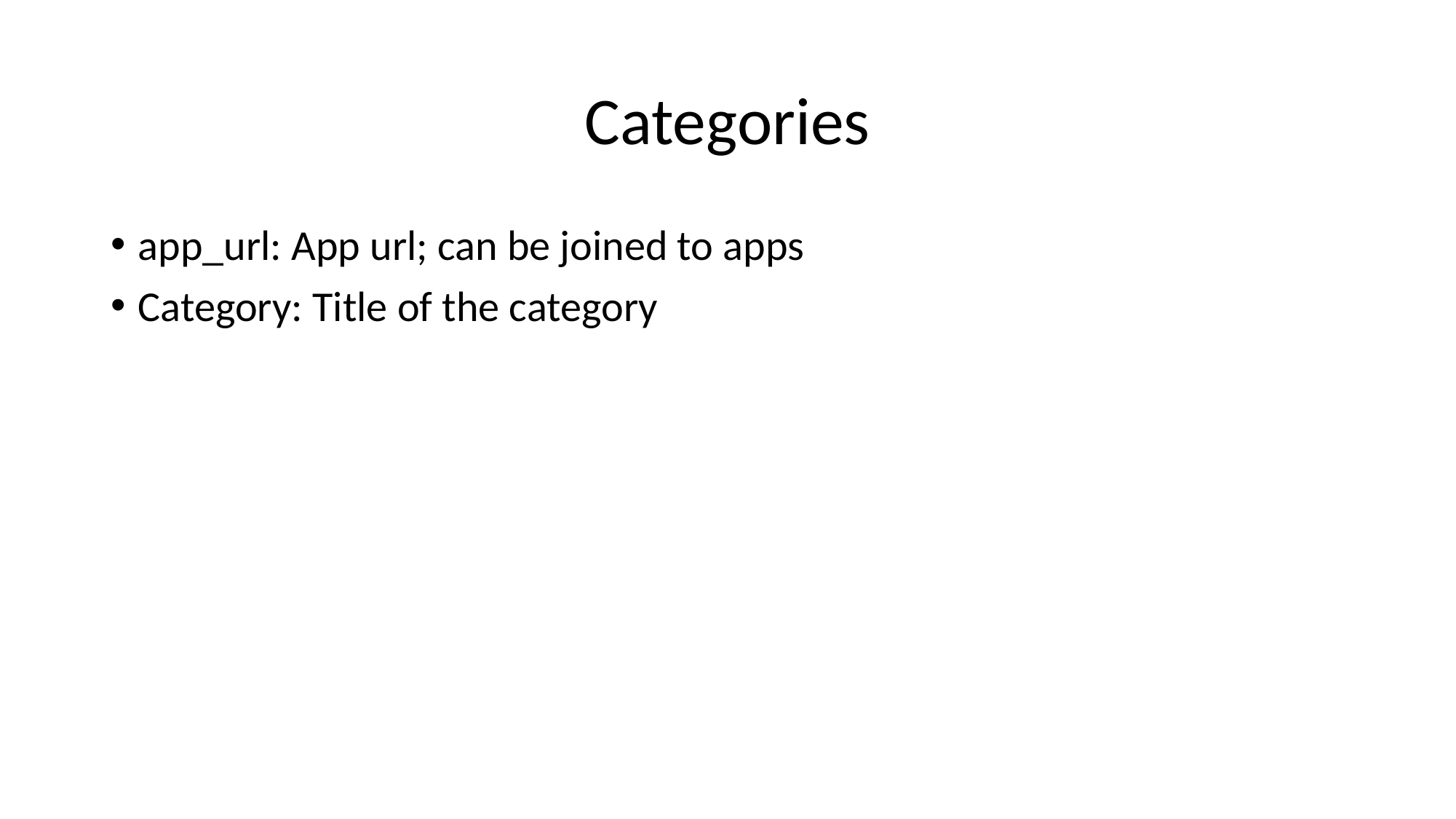

# Categories
app_url: App url; can be joined to apps
Category: Title of the category